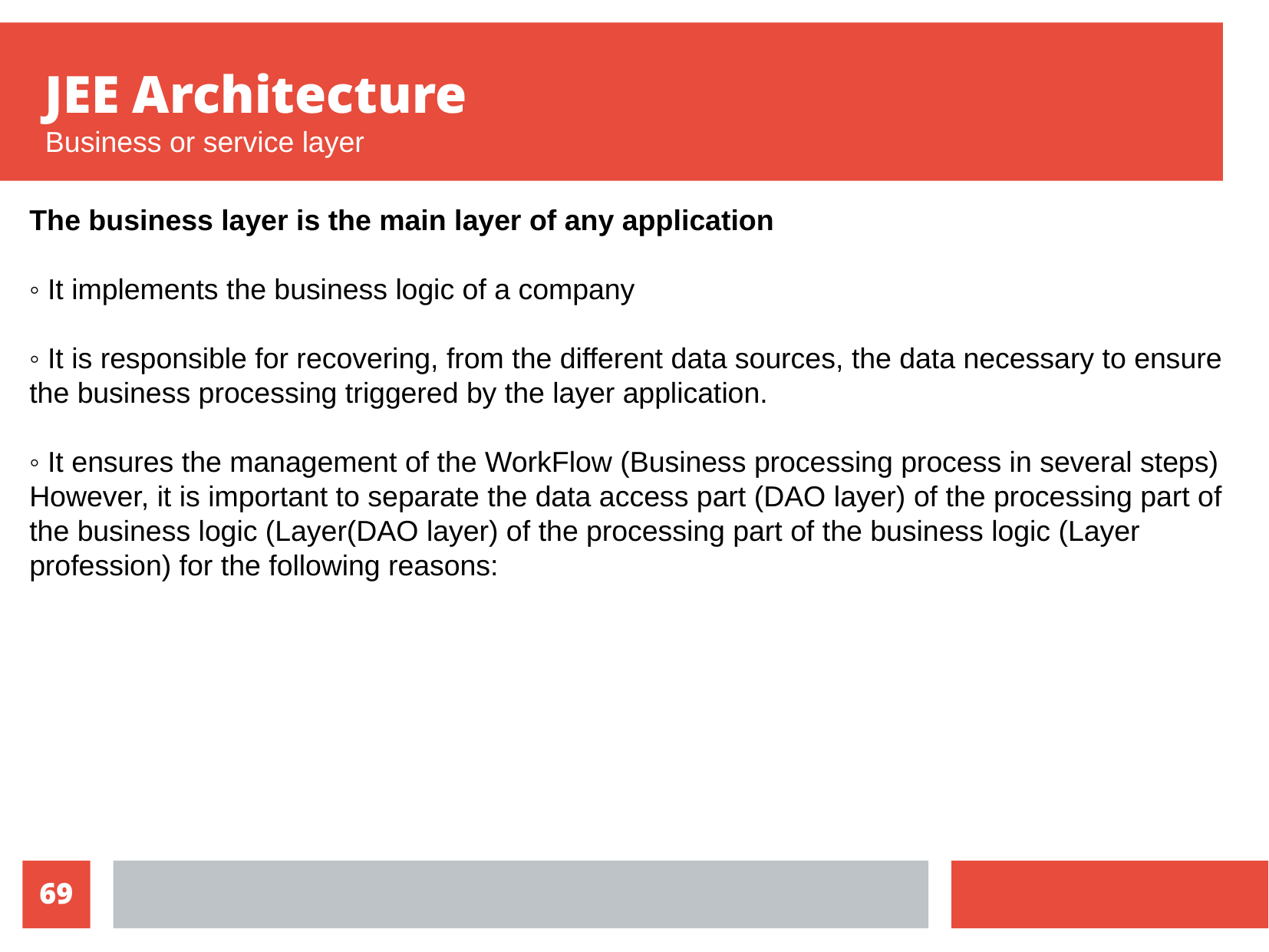

JEE Architecture
Business or service layer
The business layer is the main layer of any application

◦ It implements the business logic of a company

◦ It is responsible for recovering, from the different data sources, the data necessary to ensure the business processing triggered by the layer application.

◦ It ensures the management of the WorkFlow (Business processing process in several steps)
However, it is important to separate the data access part (DAO layer) of the processing part of the business logic (Layer(DAO layer) of the processing part of the business logic (Layer profession) for the following reasons:

69